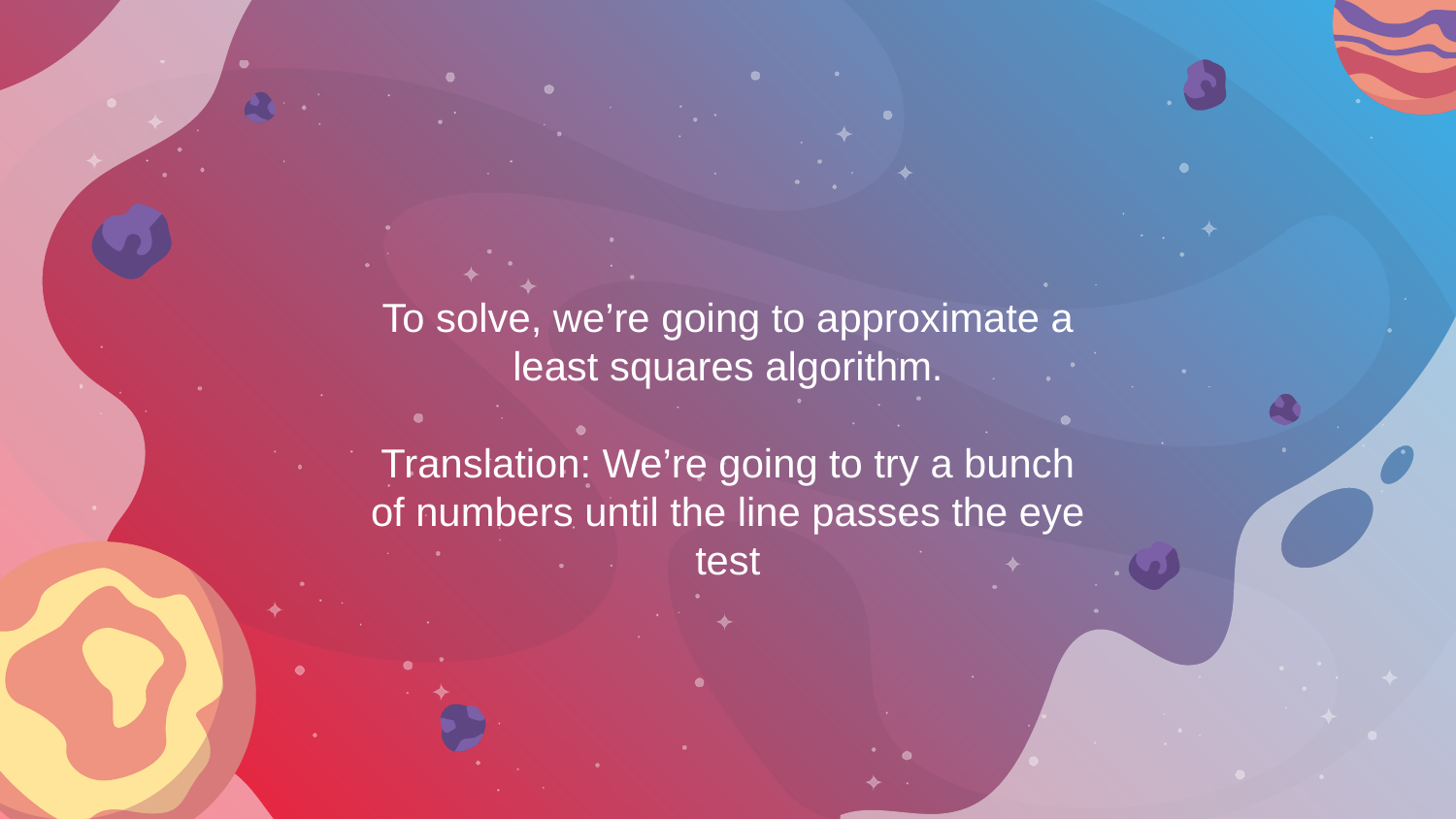

To solve, we’re going to approximate a least squares algorithm.

Translation: We’re going to try a bunch of numbers until the line passes the eye test